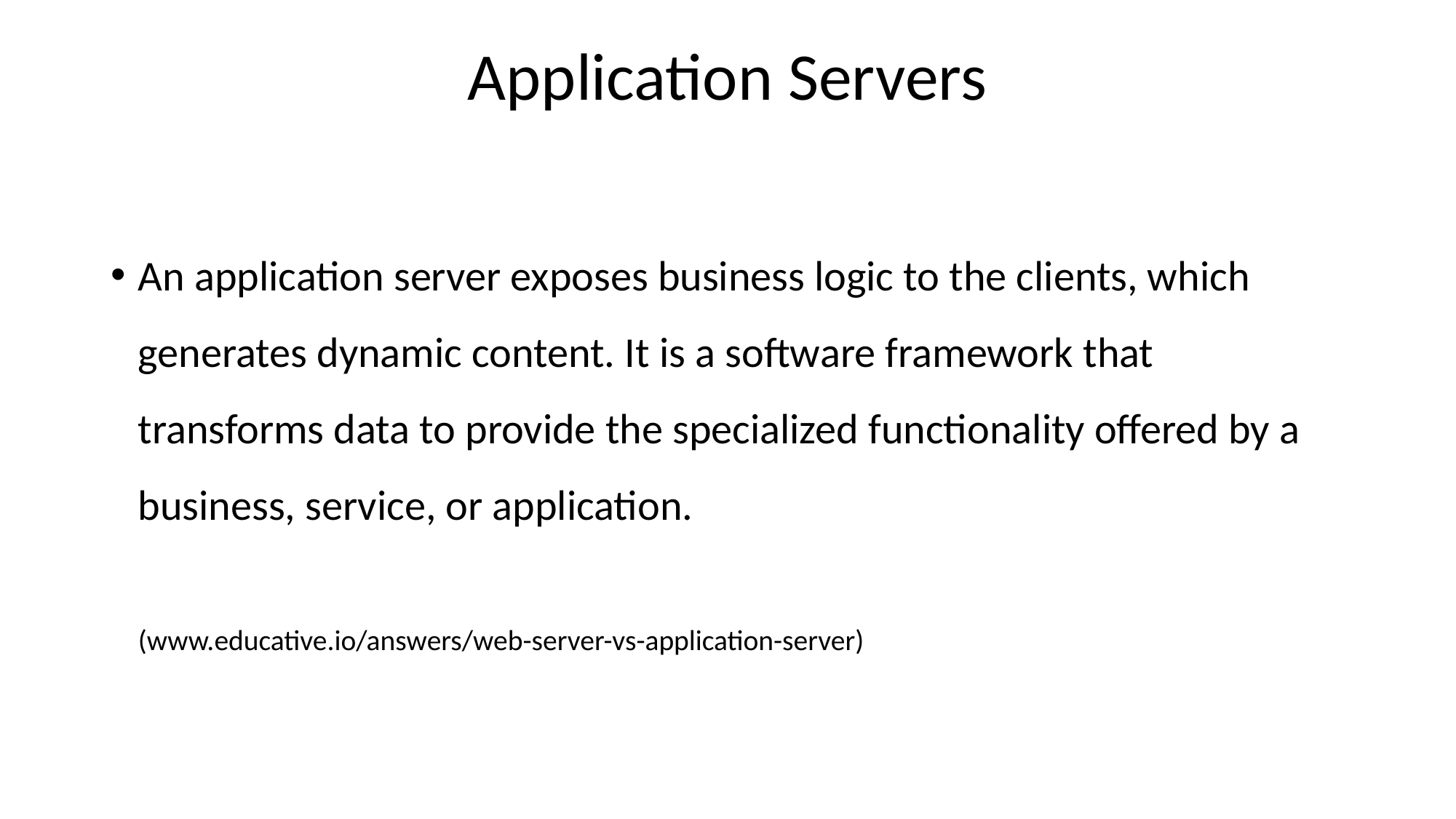

# Application Servers
An application server exposes business logic to the clients, which generates dynamic content. It is a software framework that transforms data to provide the specialized functionality offered by a business, service, or application.
(www.educative.io/answers/web-server-vs-application-server)